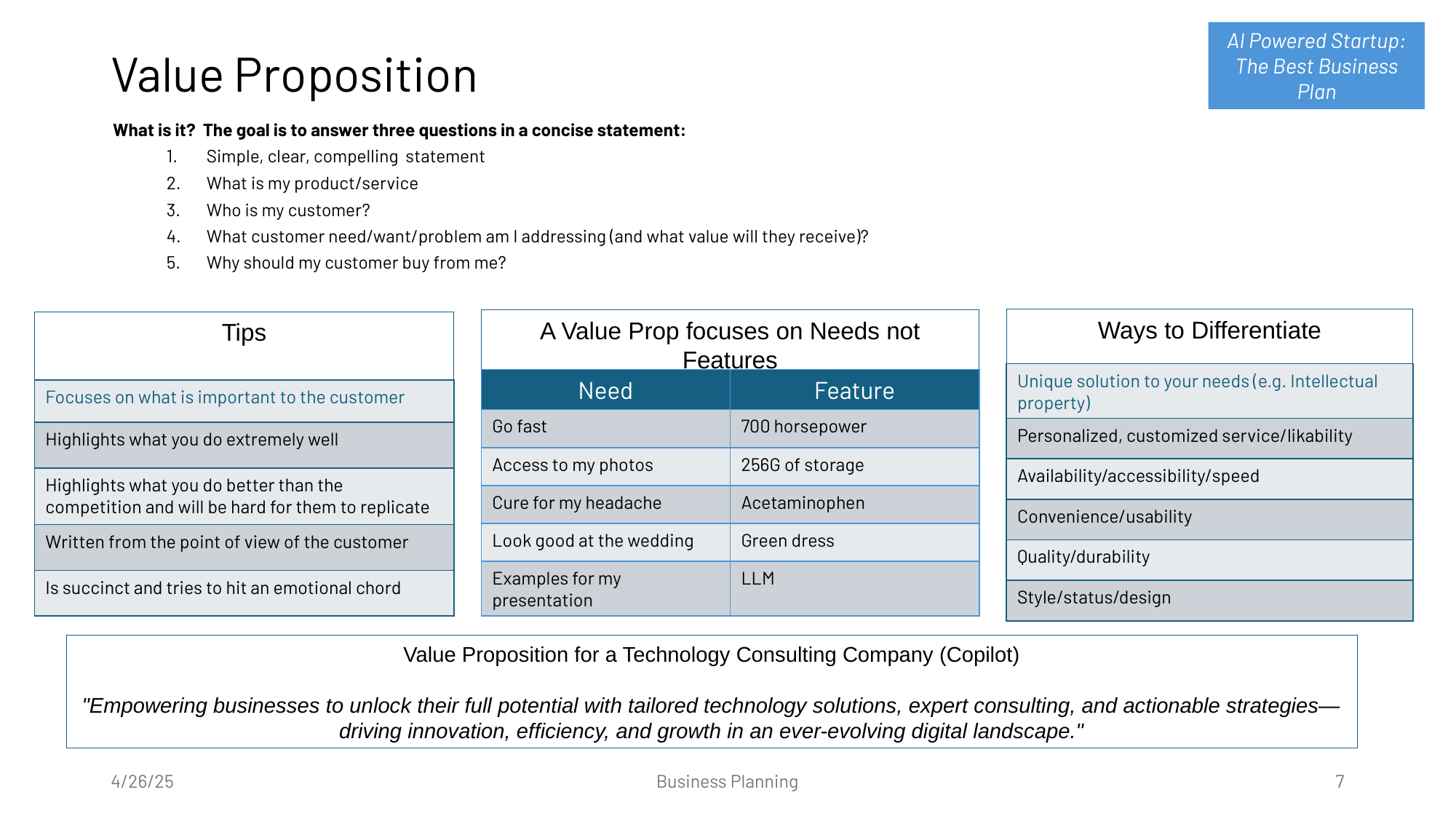

# Value Proposition
What is it?  The goal is to answer three questions in a concise statement:
Simple, clear, compelling  statement
What is my product/service
Who is my customer?
What customer need/want/problem am I addressing (and what value will they receive)?
Why should my customer buy from me?
Ways to Differentiate
A Value Prop focuses on Needs not Features

Tips

| Unique solution to your needs (e.g. Intellectual property) |
| --- |
| Personalized, customized service/likability |
| Availability/accessibility/speed |
| Convenience/usability |
| Quality/durability |
| Style/status/design |
| Need | Feature |
| --- | --- |
| Go fast | 700 horsepower |
| Access to my photos | 256G of storage |
| Cure for my headache | Acetaminophen |
| Look good at the wedding | Green dress |
| Examples for my presentation | LLM |
| Focuses on what is important to the customer |
| --- |
| Highlights what you do extremely well |
| Highlights what you do better than the competition and will be hard for them to replicate |
| Written from the point of view of the customer |
| Is succinct and tries to hit an emotional chord |
Value Proposition for a Technology Consulting Company (Copilot)

"Empowering businesses to unlock their full potential with tailored technology solutions, expert consulting, and actionable strategies—driving innovation, efficiency, and growth in an ever-evolving digital landscape."
4/26/25
Business Planning
7